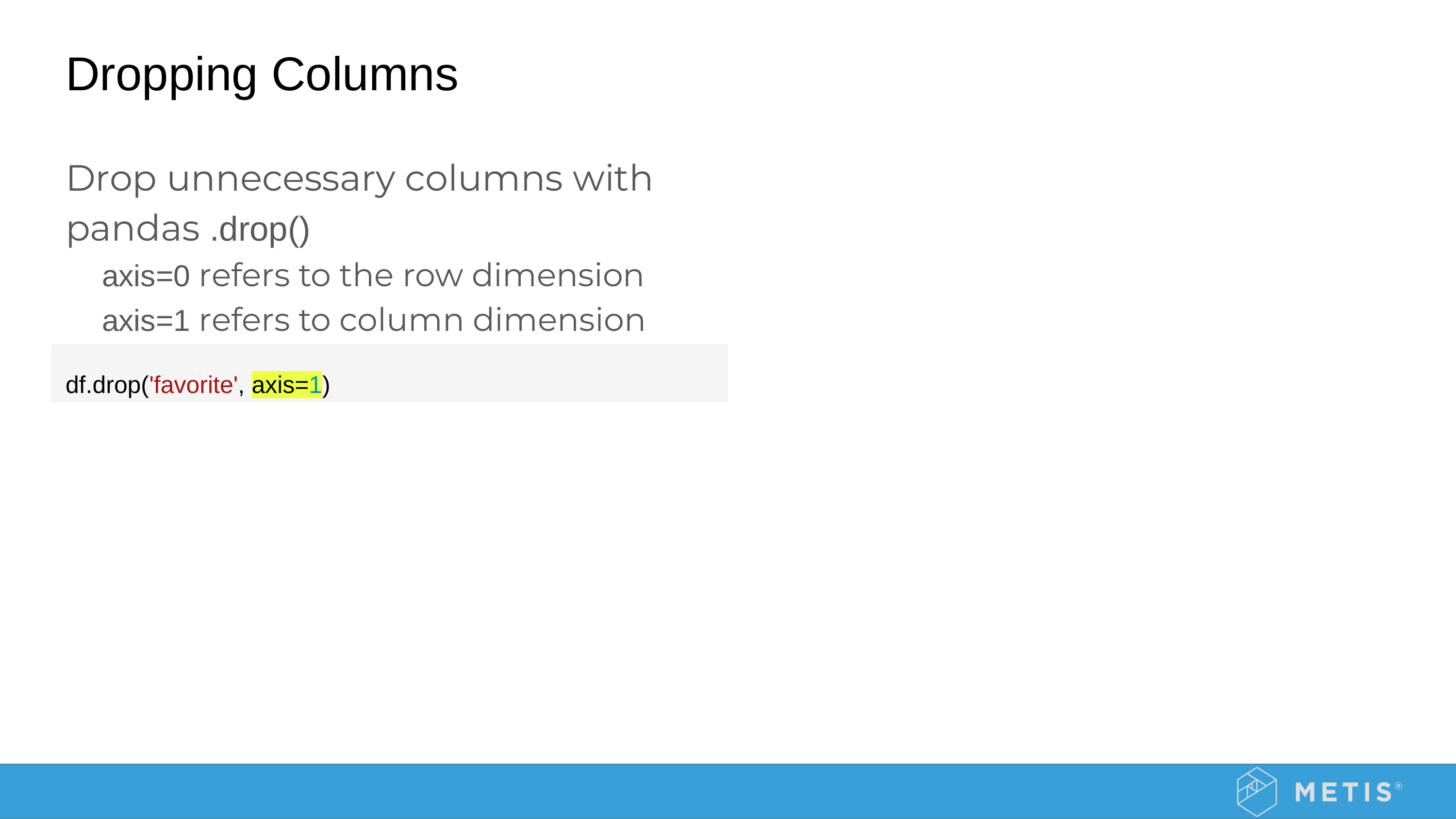

# Dropping Columns
Drop unnecessary columns with pandas .drop()
axis=0 refers to the row dimension
axis=1 refers to column dimension
df.drop('favorite', axis=1)